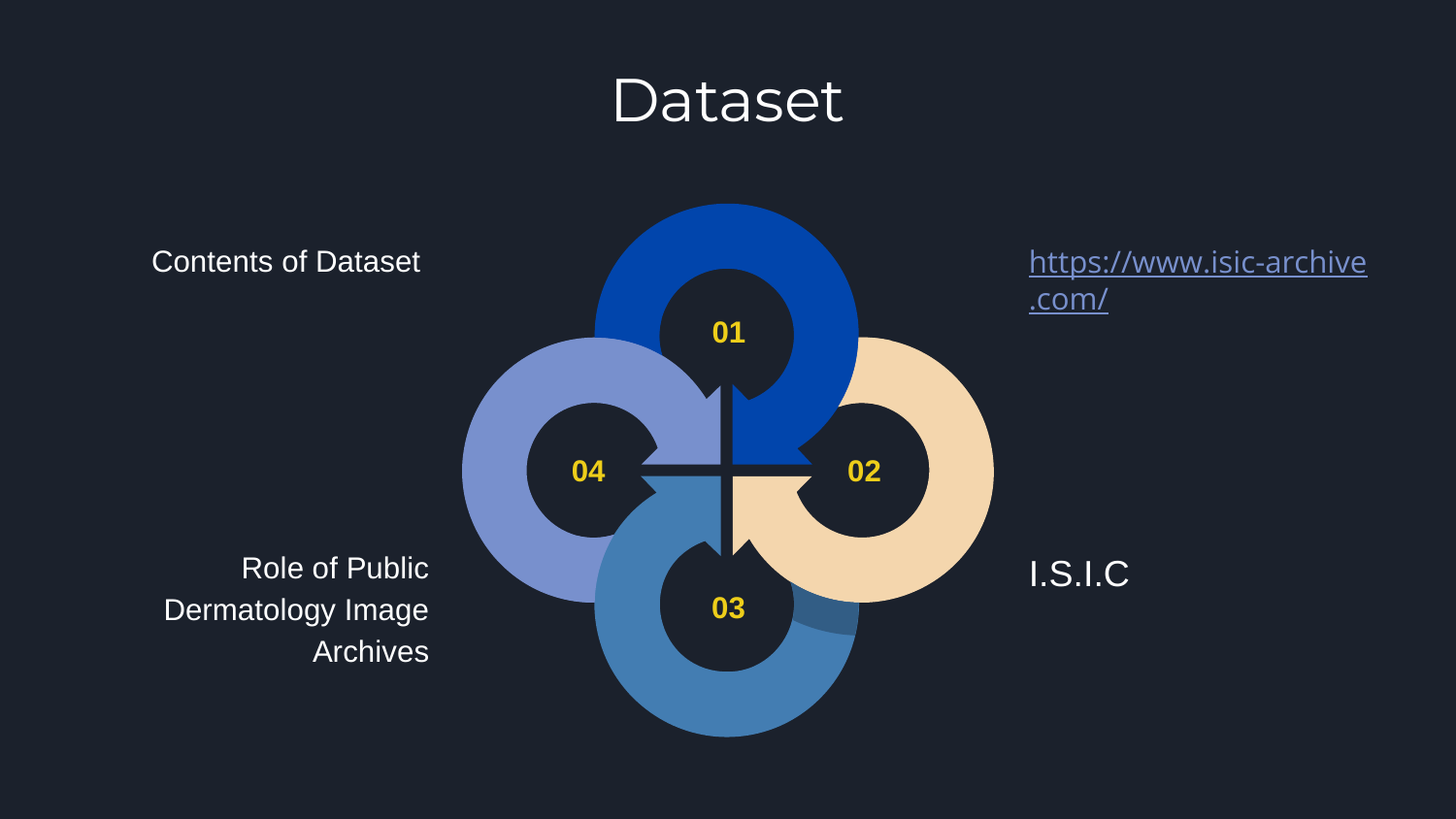

# Dataset
Contents of Dataset
https://www.isic-archive.com/
Role of Public Dermatology Image Archives
I.S.I.C